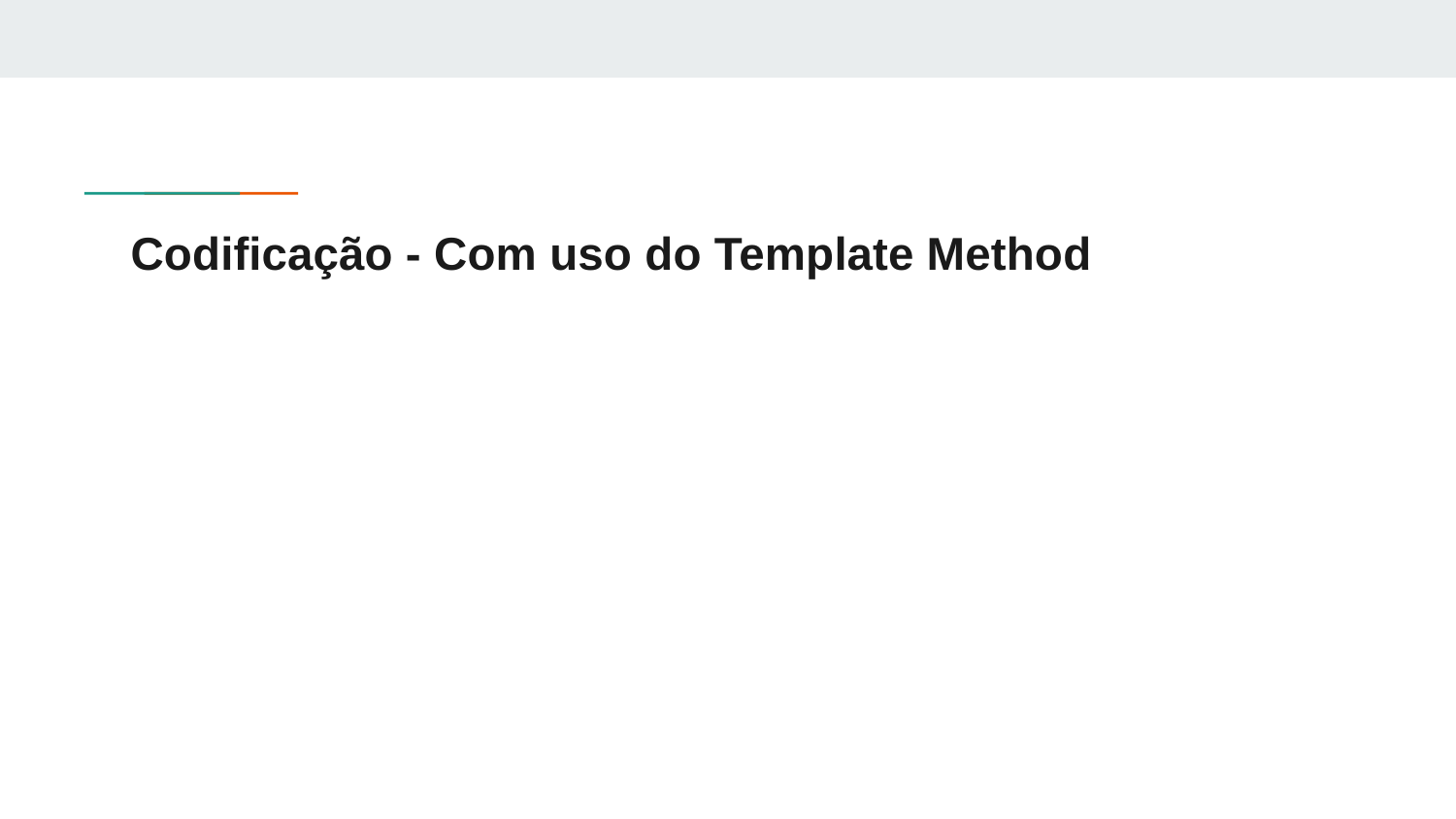

# Codificação - Com uso do Template Method